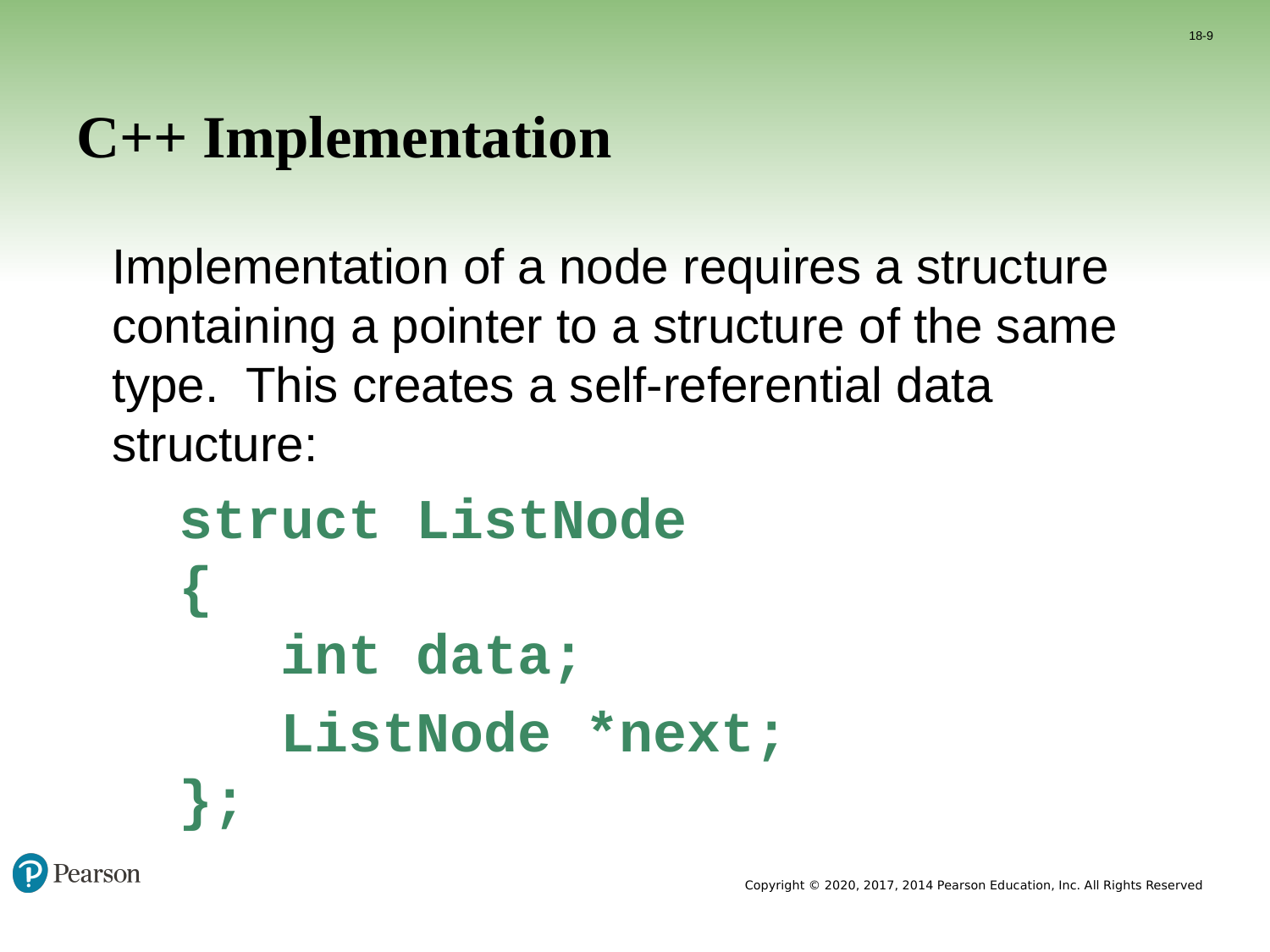

18-9
# C++ Implementation
	Implementation of a node requires a structure containing a pointer to a structure of the same type.  This creates a self-referential data structure:
	struct ListNode
	{
	   int data;
	   ListNode *next;
	};